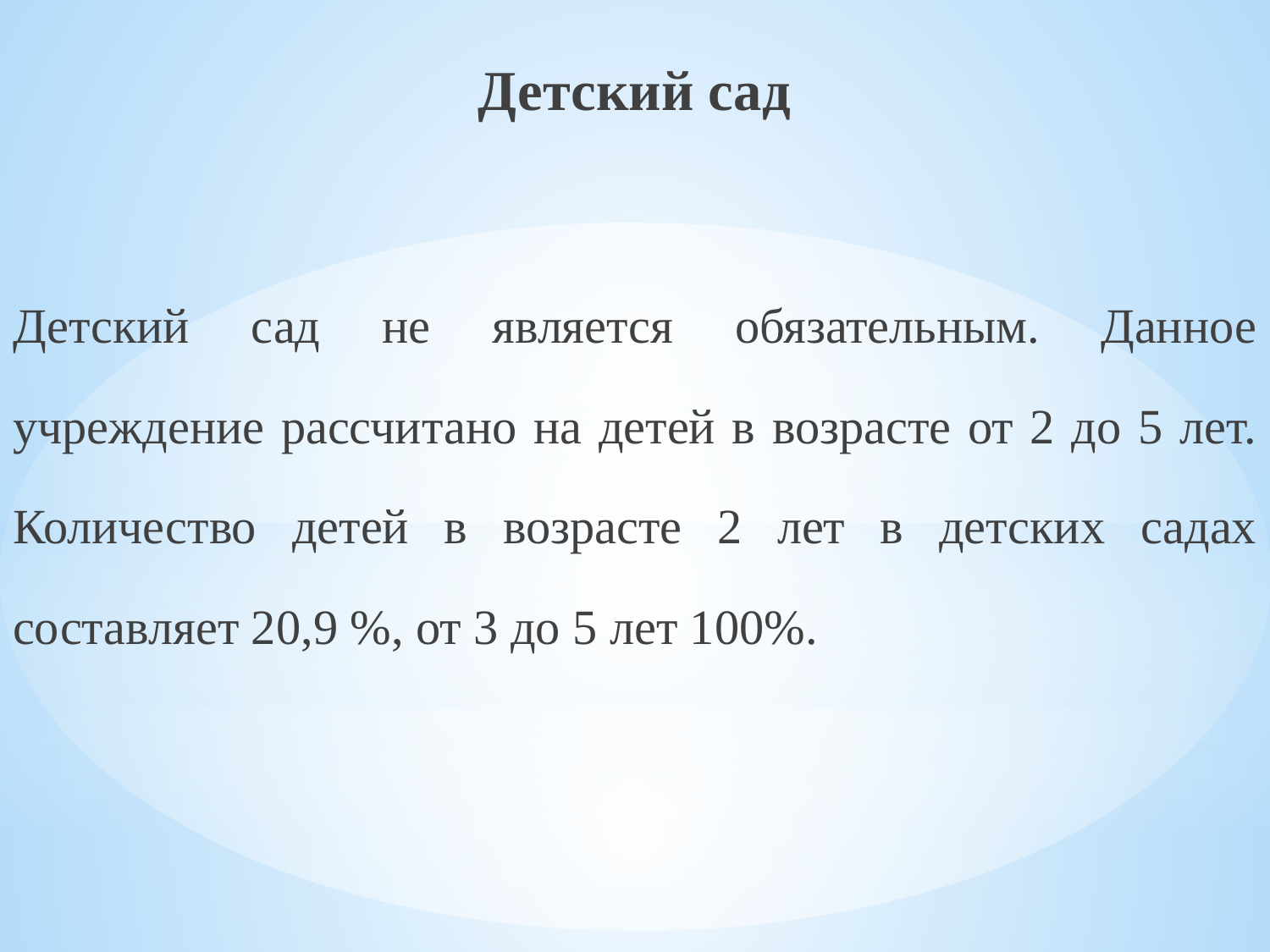

Детский сад

Детский сад не является обязательным. Данное учреждение рассчитано на детей в возрасте от 2 до 5 лет. Количество детей в возрасте 2 лет в детских садах составляет 20,9 %, от 3 до 5 лет 100%.